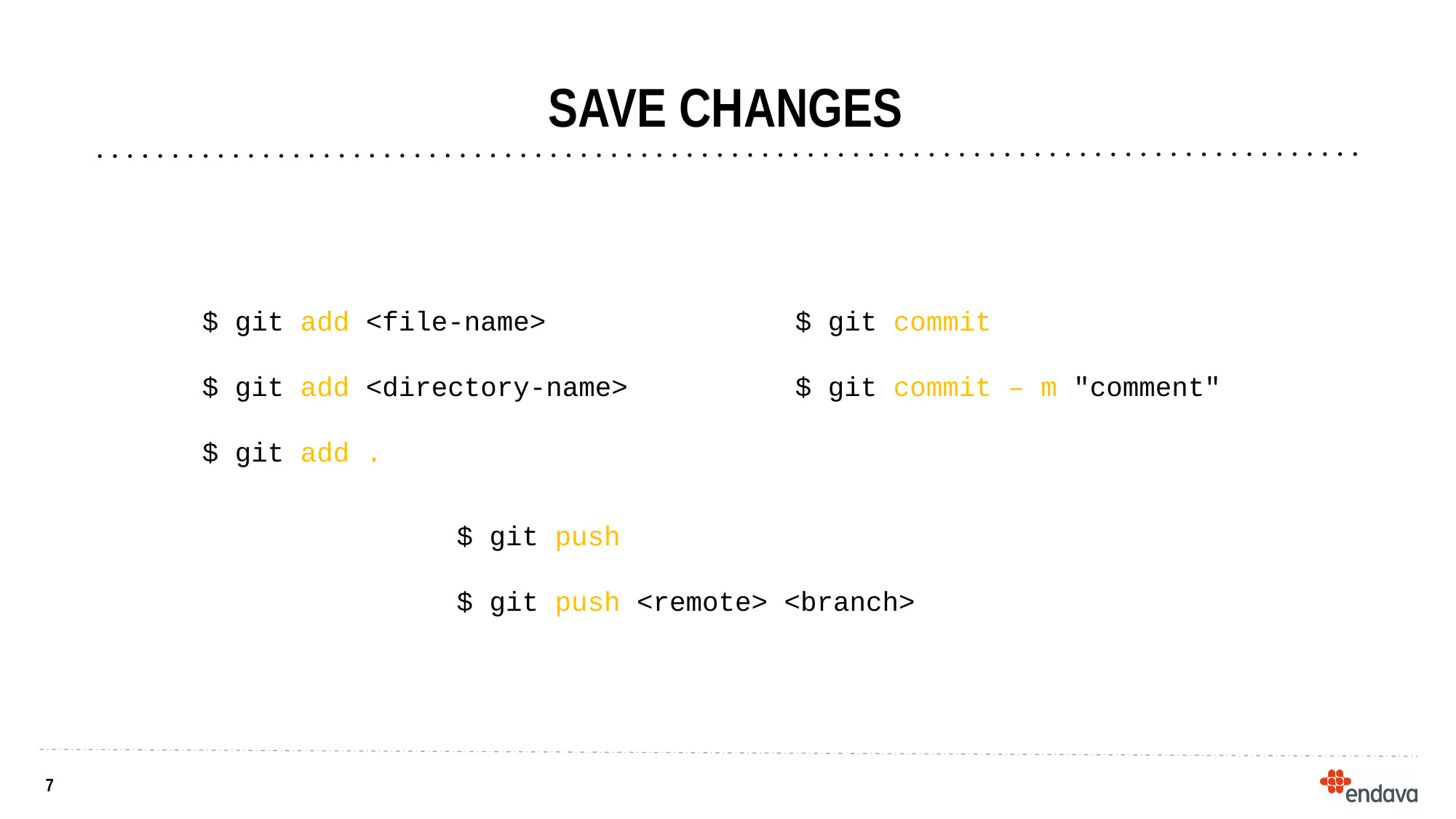

# SAVE CHANGES
$ git add <file-name>

$ git add <directory-name>

$ git add .
$ git commit

$ git commit – m "comment"
$ git push

$ git push <remote> <branch>​
​